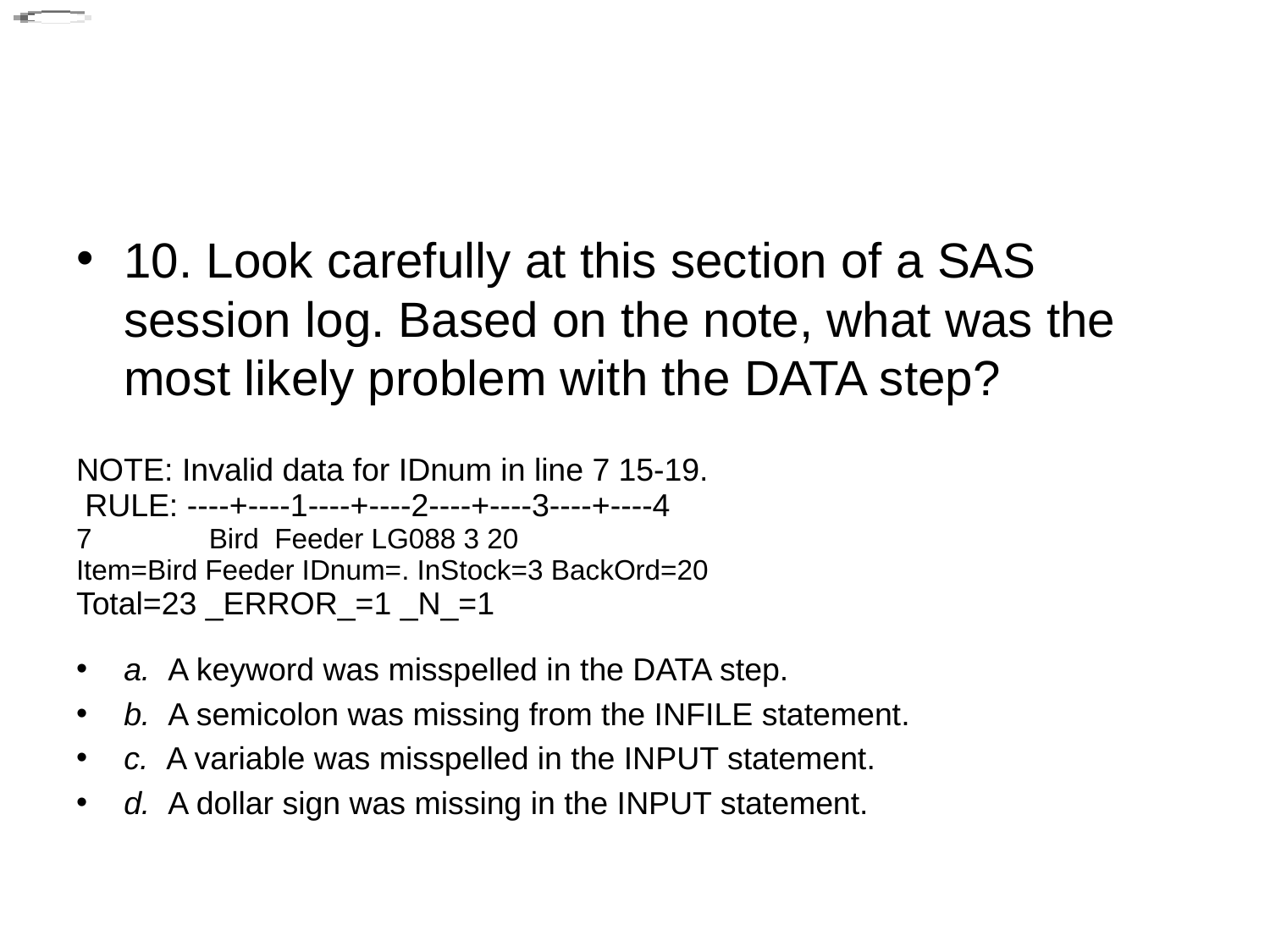

#
10. Look carefully at this section of a SAS session log. Based on the note, what was the most likely problem with the DATA step?

a.  A keyword was misspelled in the DATA step.
b.  A semicolon was missing from the INFILE statement.
c.  A variable was misspelled in the INPUT statement.
d.  A dollar sign was missing in the INPUT statement.
| NOTE: Invalid data for IDnum in line 7 15-19. RULE: ----+----1----+----2----+----3----+----4 7 Bird Feeder LG088 3 20 Item=Bird Feeder IDnum=. InStock=3 BackOrd=20 Total=23 \_ERROR\_=1 \_N\_=1 |
| --- |